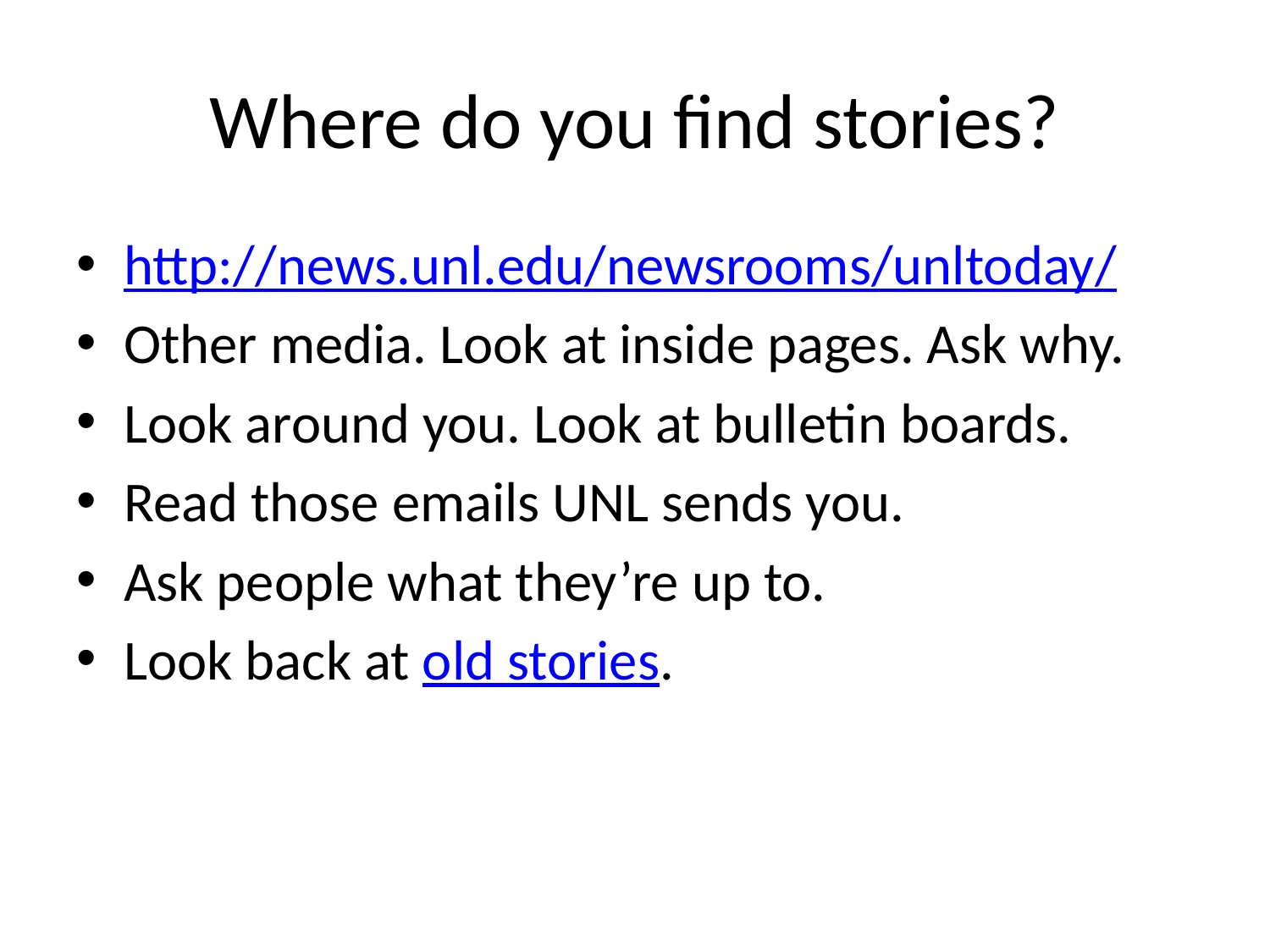

# Where do you find stories?
http://news.unl.edu/newsrooms/unltoday/
Other media. Look at inside pages. Ask why.
Look around you. Look at bulletin boards.
Read those emails UNL sends you.
Ask people what they’re up to.
Look back at old stories.